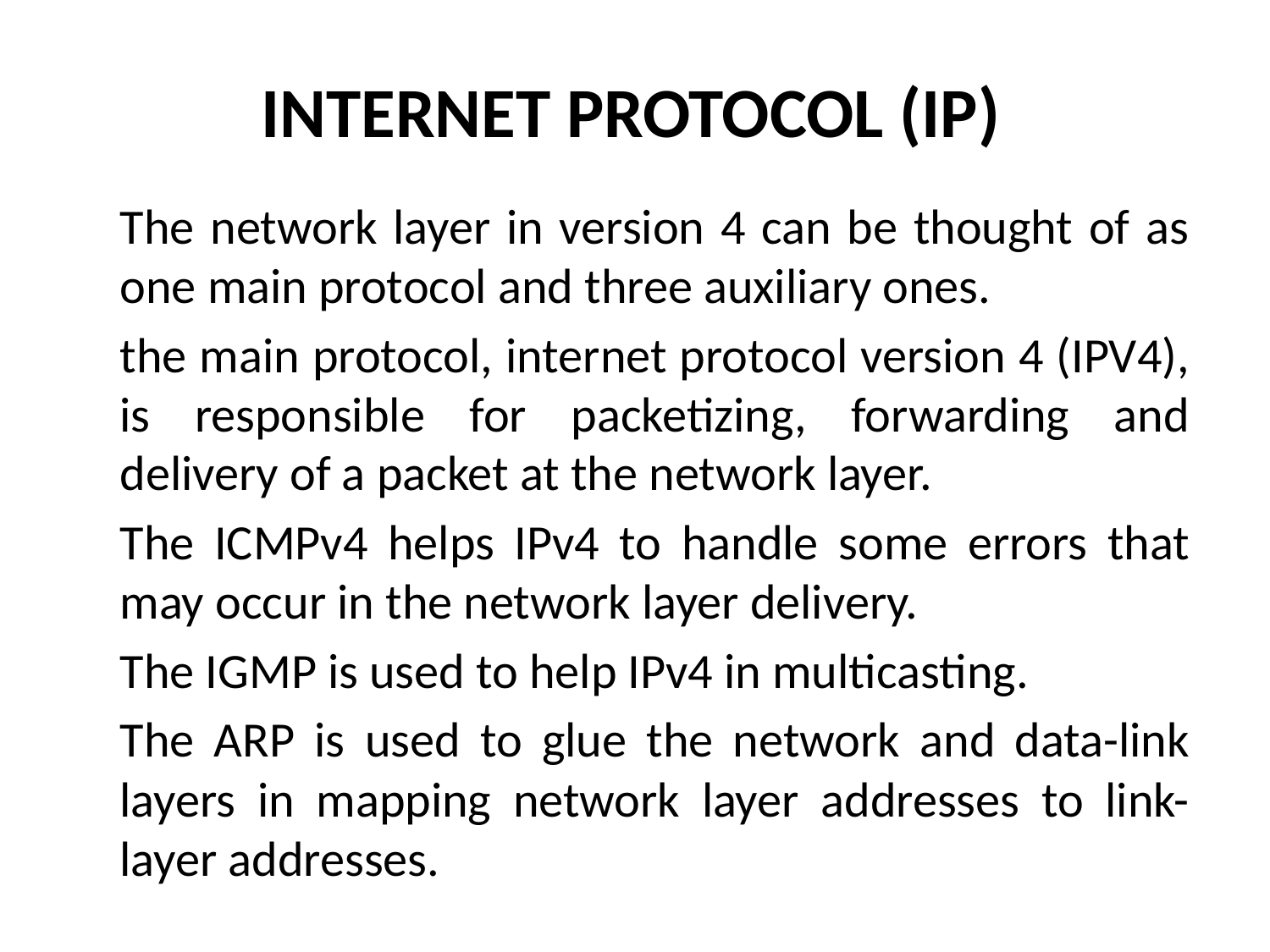

# INTERNET PROTOCOL (IP)
	The network layer in version 4 can be thought of as one main protocol and three auxiliary ones.
	the main protocol, internet protocol version 4 (IPV4), is responsible for packetizing, forwarding and delivery of a packet at the network layer.
	The ICMPv4 helps IPv4 to handle some errors that may occur in the network layer delivery.
	The IGMP is used to help IPv4 in multicasting.
	The ARP is used to glue the network and data-link layers in mapping network layer addresses to link-layer addresses.